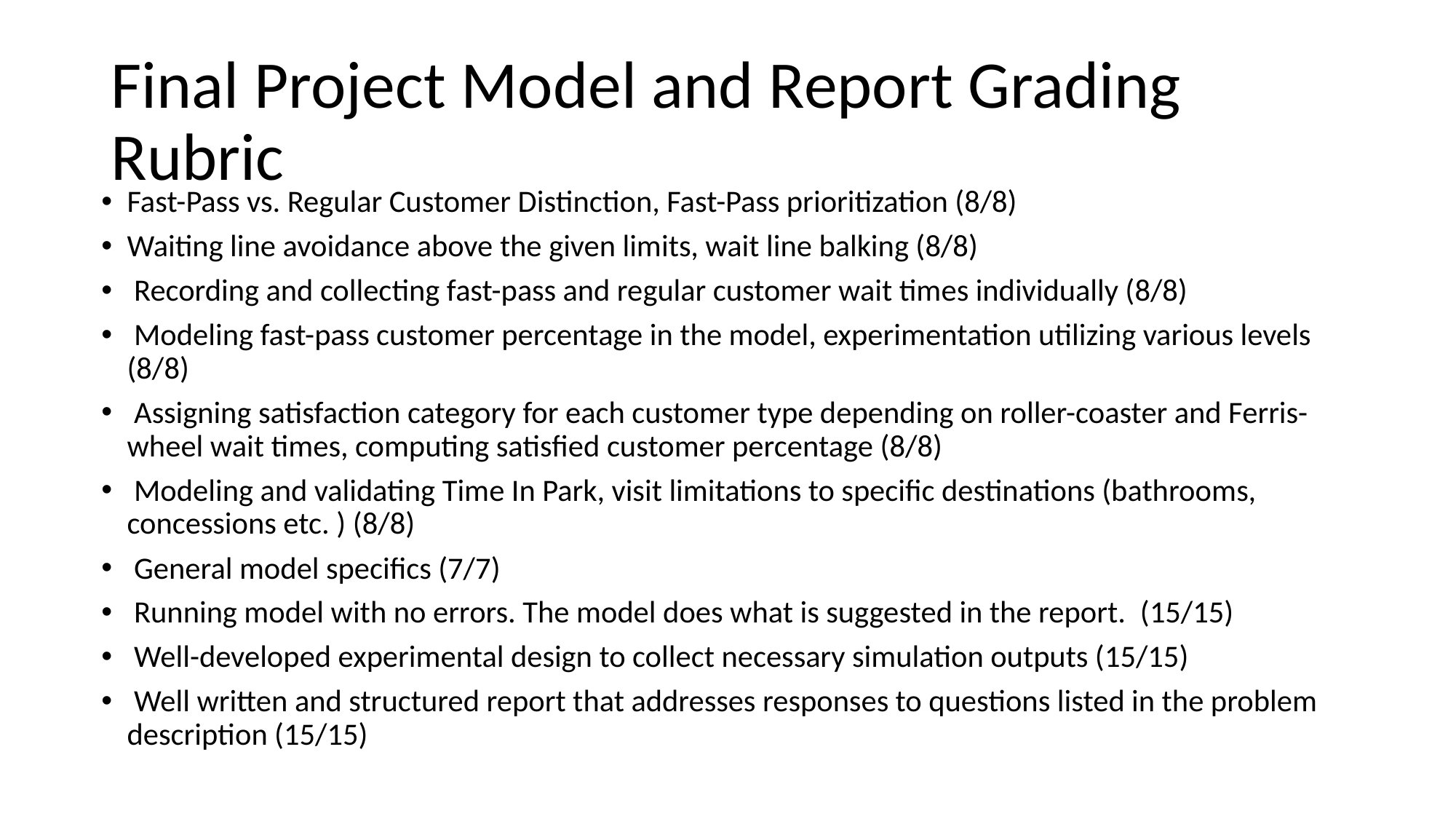

# Final Project Model and Report Grading Rubric
Fast-Pass vs. Regular Customer Distinction, Fast-Pass prioritization (8/8)
Waiting line avoidance above the given limits, wait line balking (8/8)
 Recording and collecting fast-pass and regular customer wait times individually (8/8)
 Modeling fast-pass customer percentage in the model, experimentation utilizing various levels (8/8)
 Assigning satisfaction category for each customer type depending on roller-coaster and Ferris-wheel wait times, computing satisfied customer percentage (8/8)
 Modeling and validating Time In Park, visit limitations to specific destinations (bathrooms, concessions etc. ) (8/8)
 General model specifics (7/7)
 Running model with no errors. The model does what is suggested in the report.  (15/15)
 Well-developed experimental design to collect necessary simulation outputs (15/15)
 Well written and structured report that addresses responses to questions listed in the problem description (15/15)